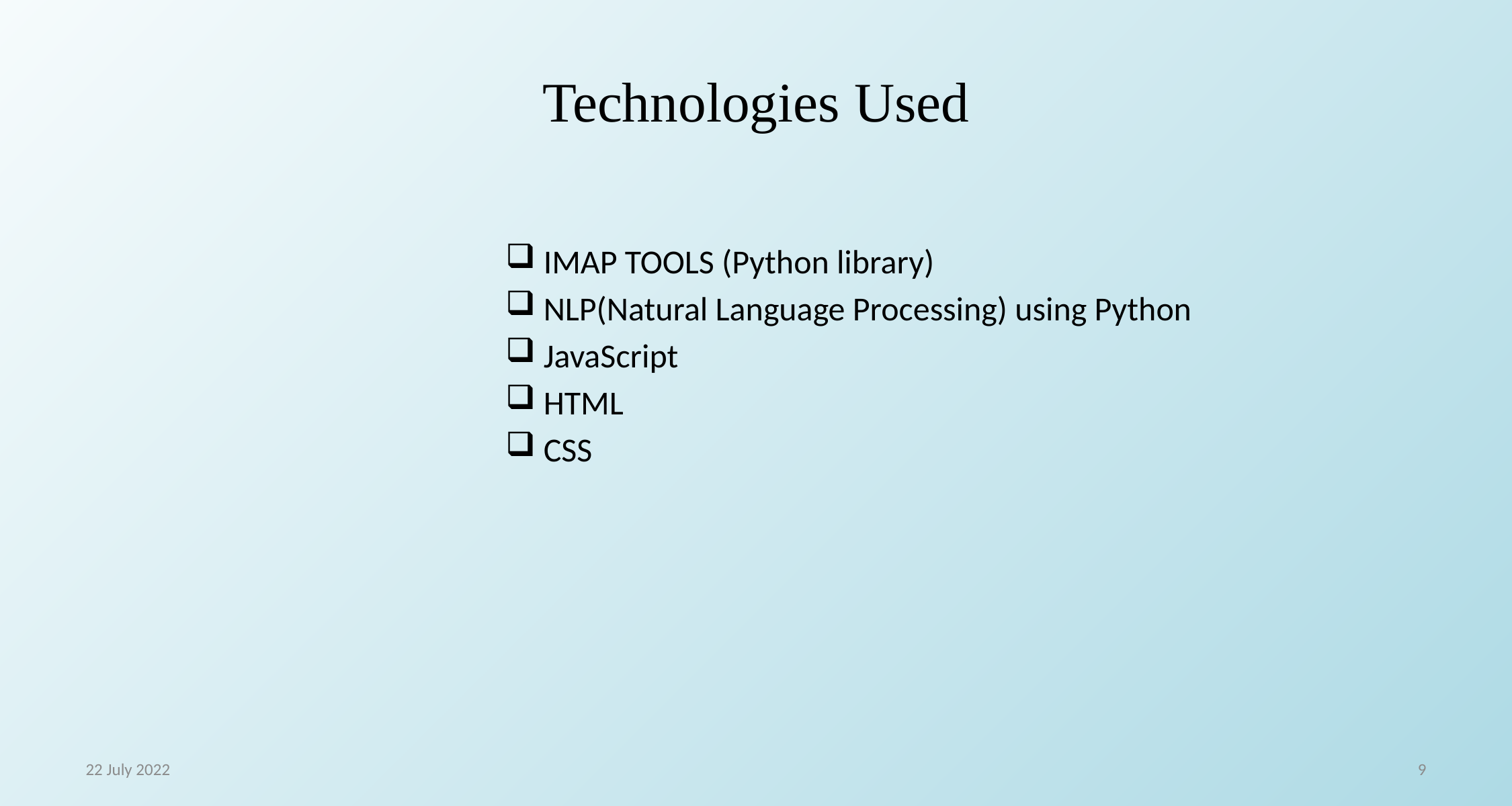

# Technologies Used
 IMAP TOOLS (Python library)
 NLP(Natural Language Processing) using Python
 JavaScript
 HTML
 CSS

22 July 2022
9